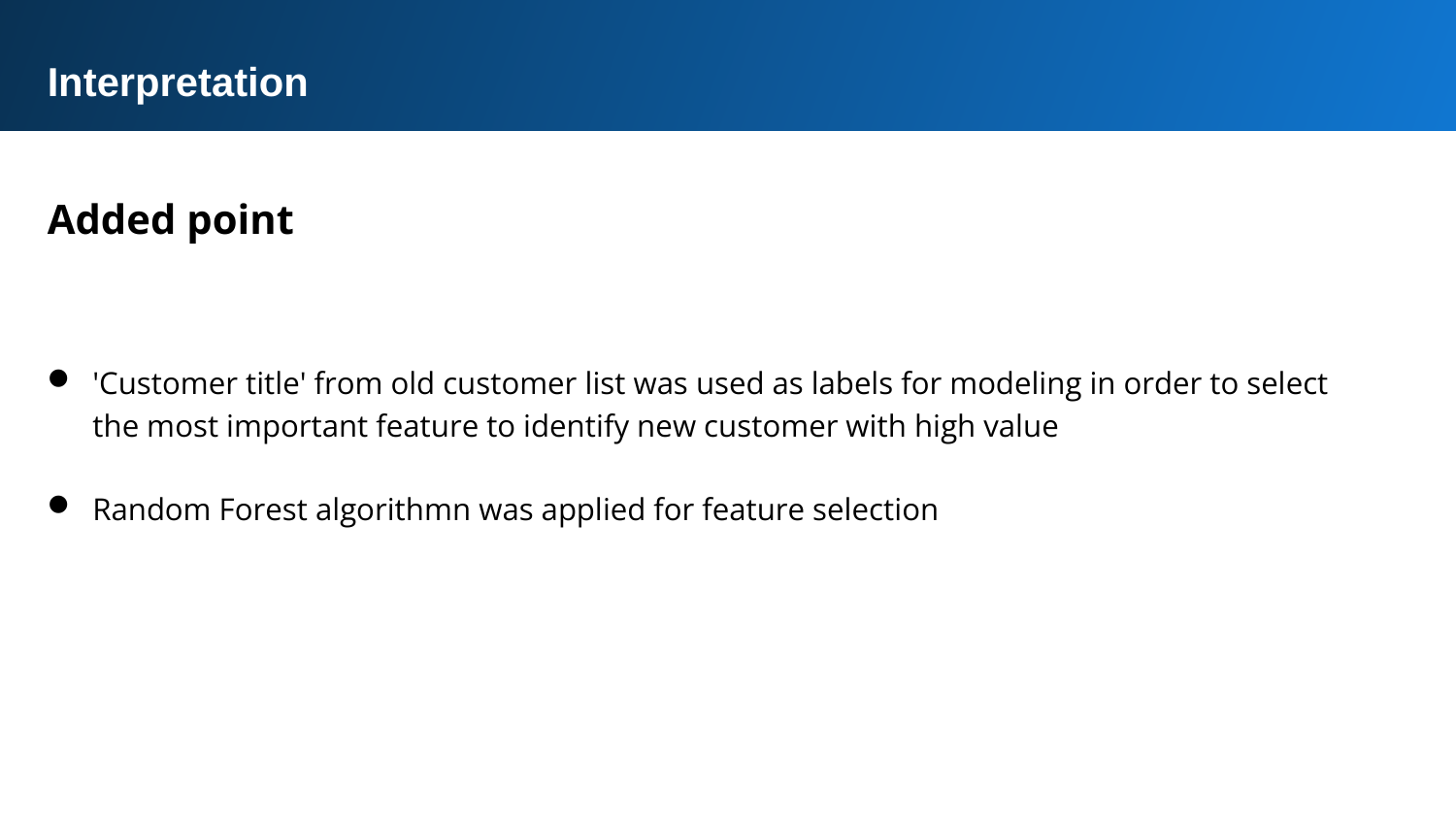

Interpretation
Added point
'Customer title' from old customer list was used as labels for modeling in order to select the most important feature to identify new customer with high value

Random Forest algorithmn was applied for feature selection